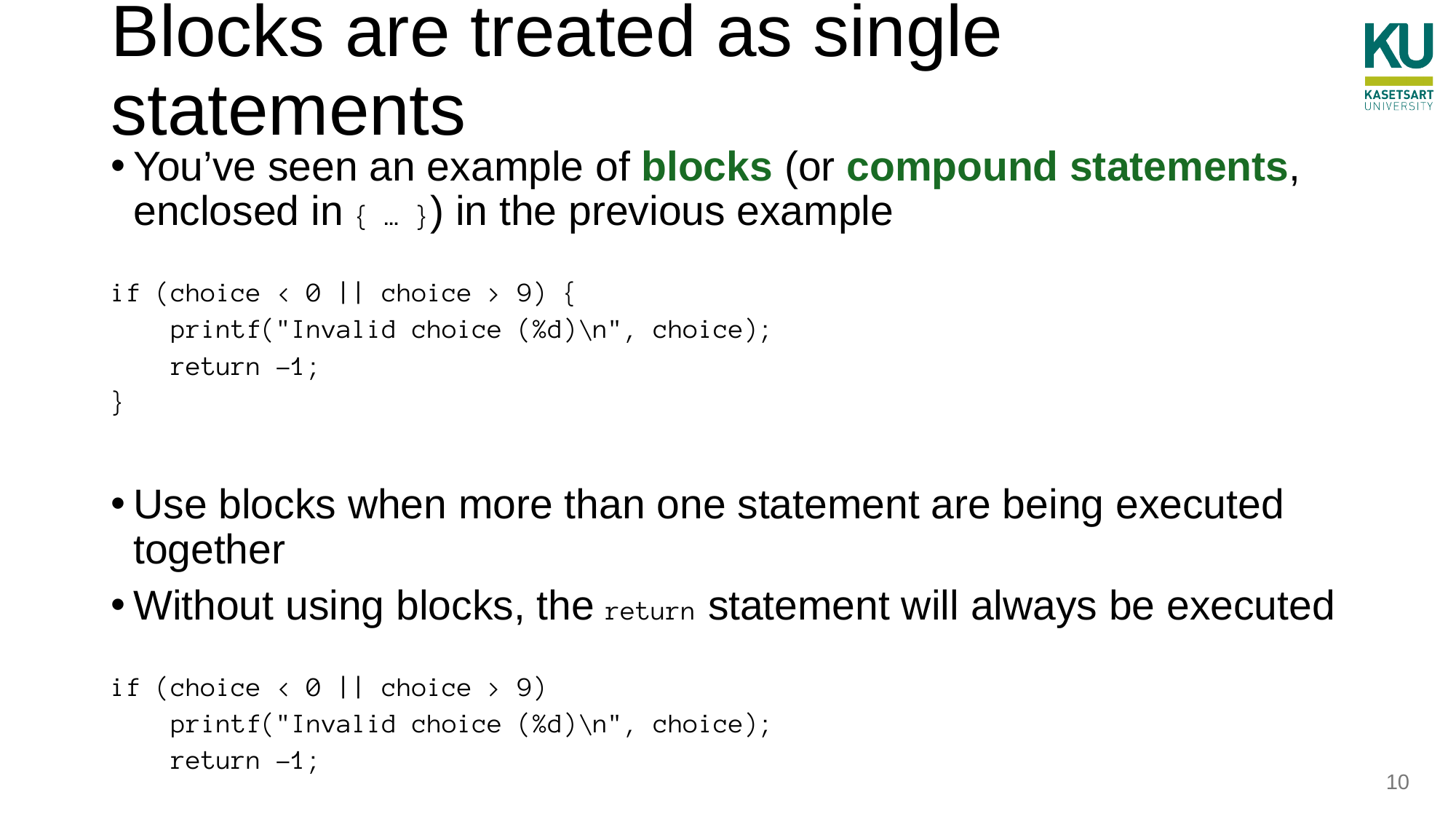

# Blocks are treated as single statements
You’ve seen an example of blocks (or compound statements, enclosed in { … }) in the previous example

if (choice < 0 || choice > 9) {
    printf("Invalid choice (%d)\n", choice);
    return -1;
}

Use blocks when more than one statement are being executed together
Without using blocks, the return statement will always be executed

if (choice < 0 || choice > 9)
    printf("Invalid choice (%d)\n", choice);
    return -1;
10